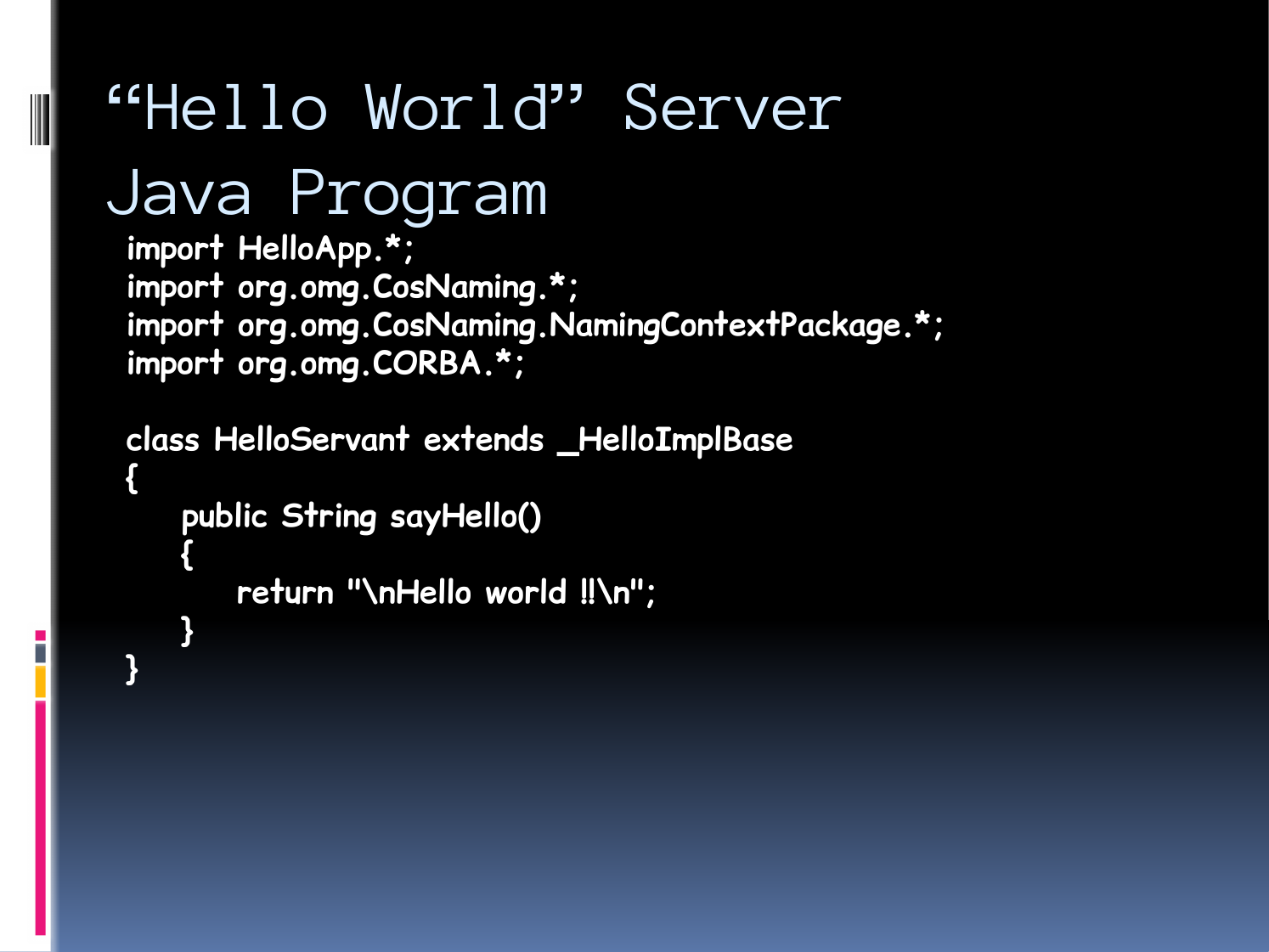

# “Hello World” Server Java Program
import HelloApp.*;
import org.omg.CosNaming.*;
import org.omg.CosNaming.NamingContextPackage.*;
import org.omg.CORBA.*;

class HelloServant extends _HelloImplBase
{
    public String sayHello()
    {
        return "\nHello world !!\n";
    }
}